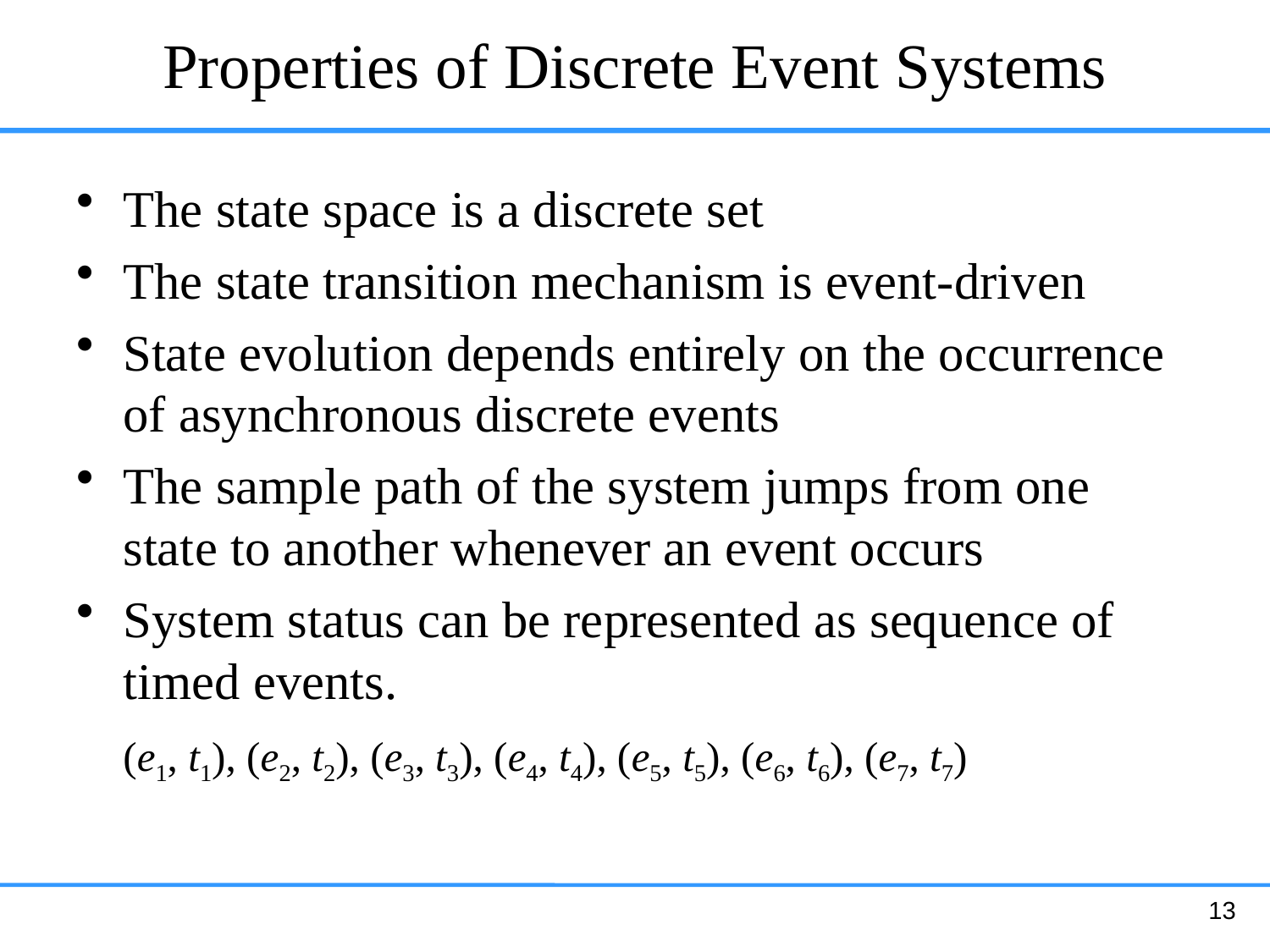

# Properties of Discrete Event Systems
The state space is a discrete set
The state transition mechanism is event-driven
State evolution depends entirely on the occurrence of asynchronous discrete events
The sample path of the system jumps from one state to another whenever an event occurs
System status can be represented as sequence of timed events.
	(e1, t1), (e2, t2), (e3, t3), (e4, t4), (e5, t5), (e6, t6), (e7, t7)

13